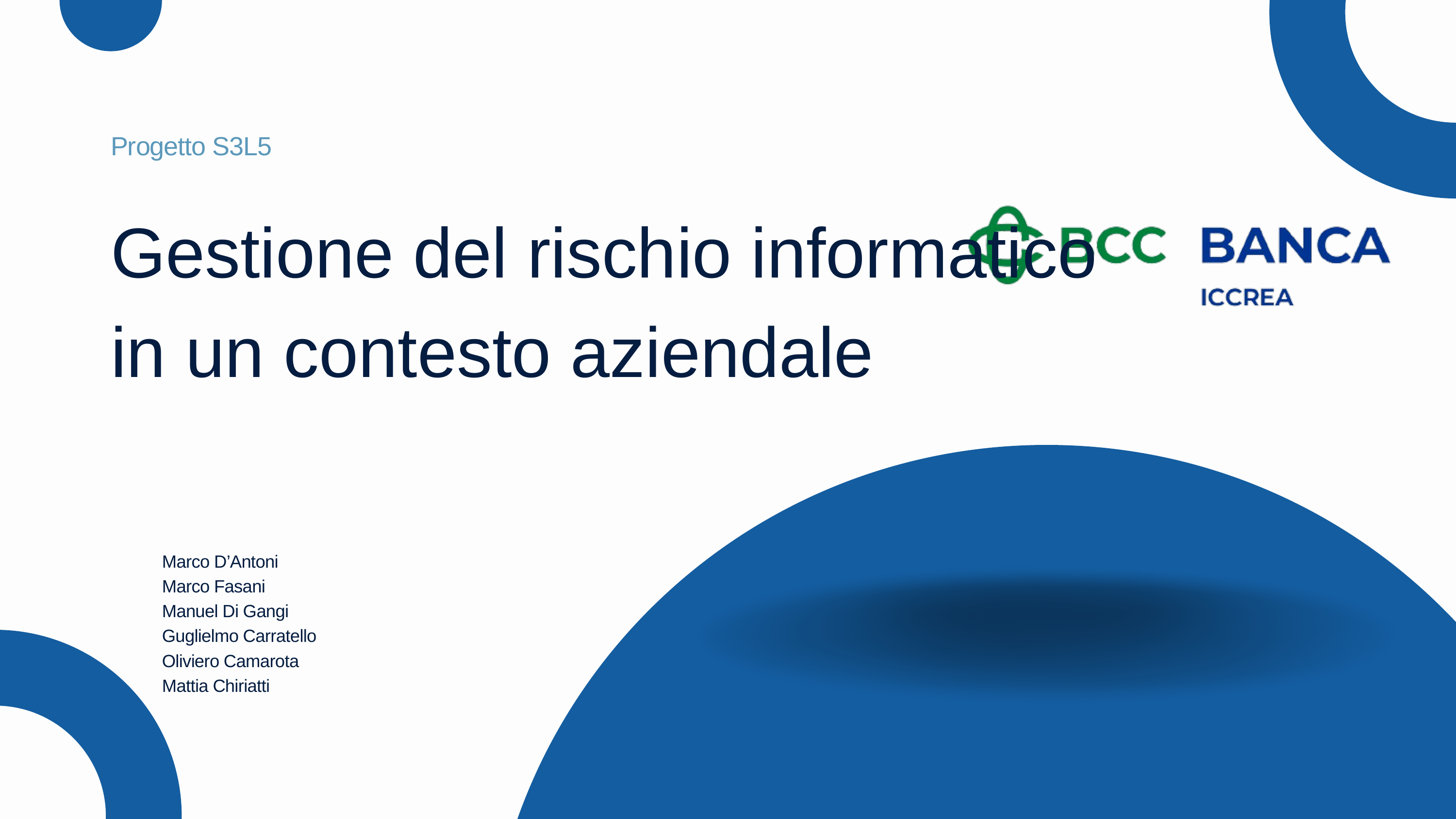

Progetto S3L5
Gestione del rischio informatico in un contesto aziendale

Marco D’Antoni
Marco Fasani
Manuel Di Gangi
Guglielmo Carratello
Oliviero Camarota
Mattia Chiriatti